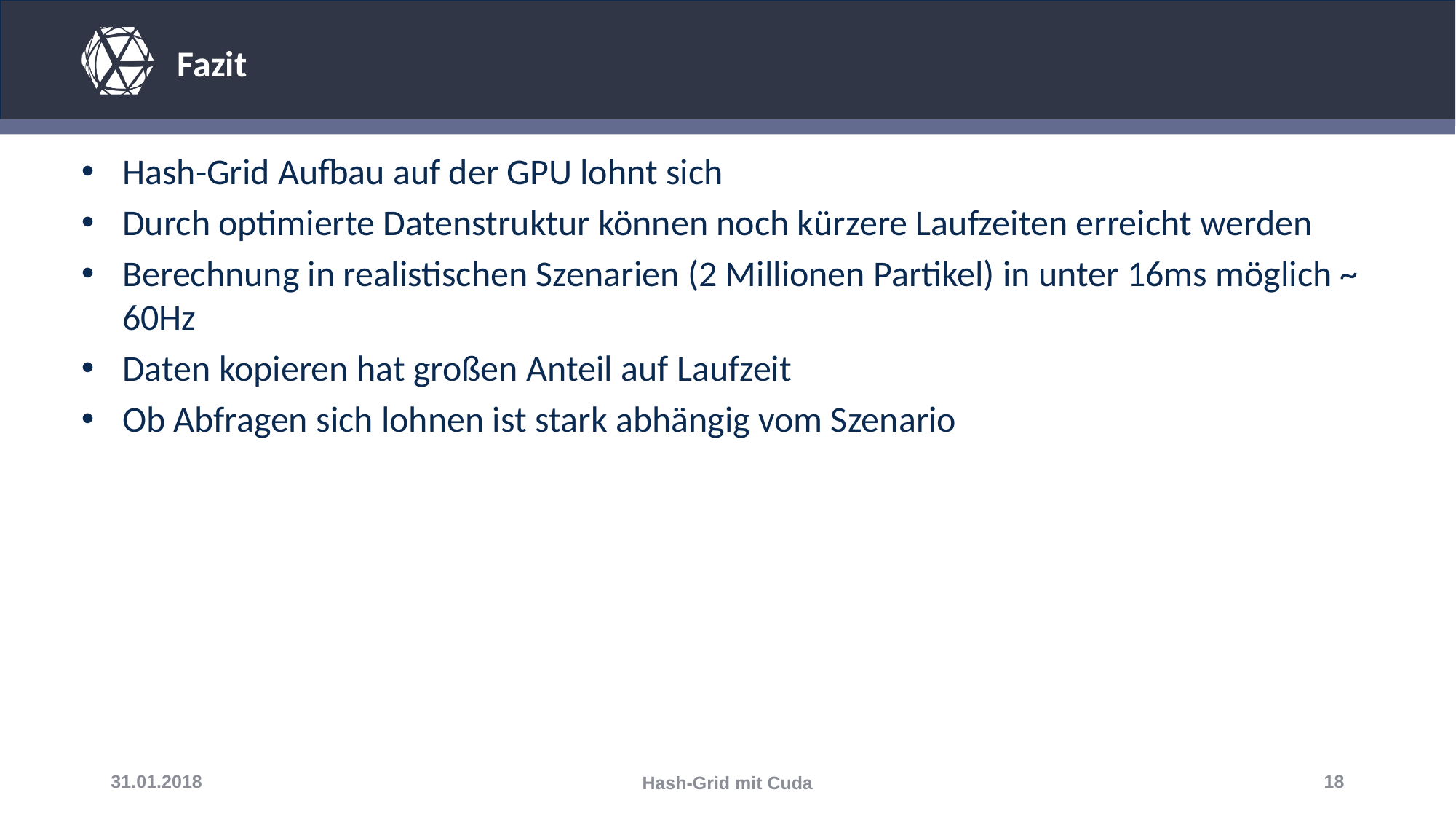

# Fazit
Hash-Grid Aufbau auf der GPU lohnt sich
Durch optimierte Datenstruktur können noch kürzere Laufzeiten erreicht werden
Berechnung in realistischen Szenarien (2 Millionen Partikel) in unter 16ms möglich ~ 60Hz
Daten kopieren hat großen Anteil auf Laufzeit
Ob Abfragen sich lohnen ist stark abhängig vom Szenario

31.01.2018
18
Hash-Grid mit Cuda